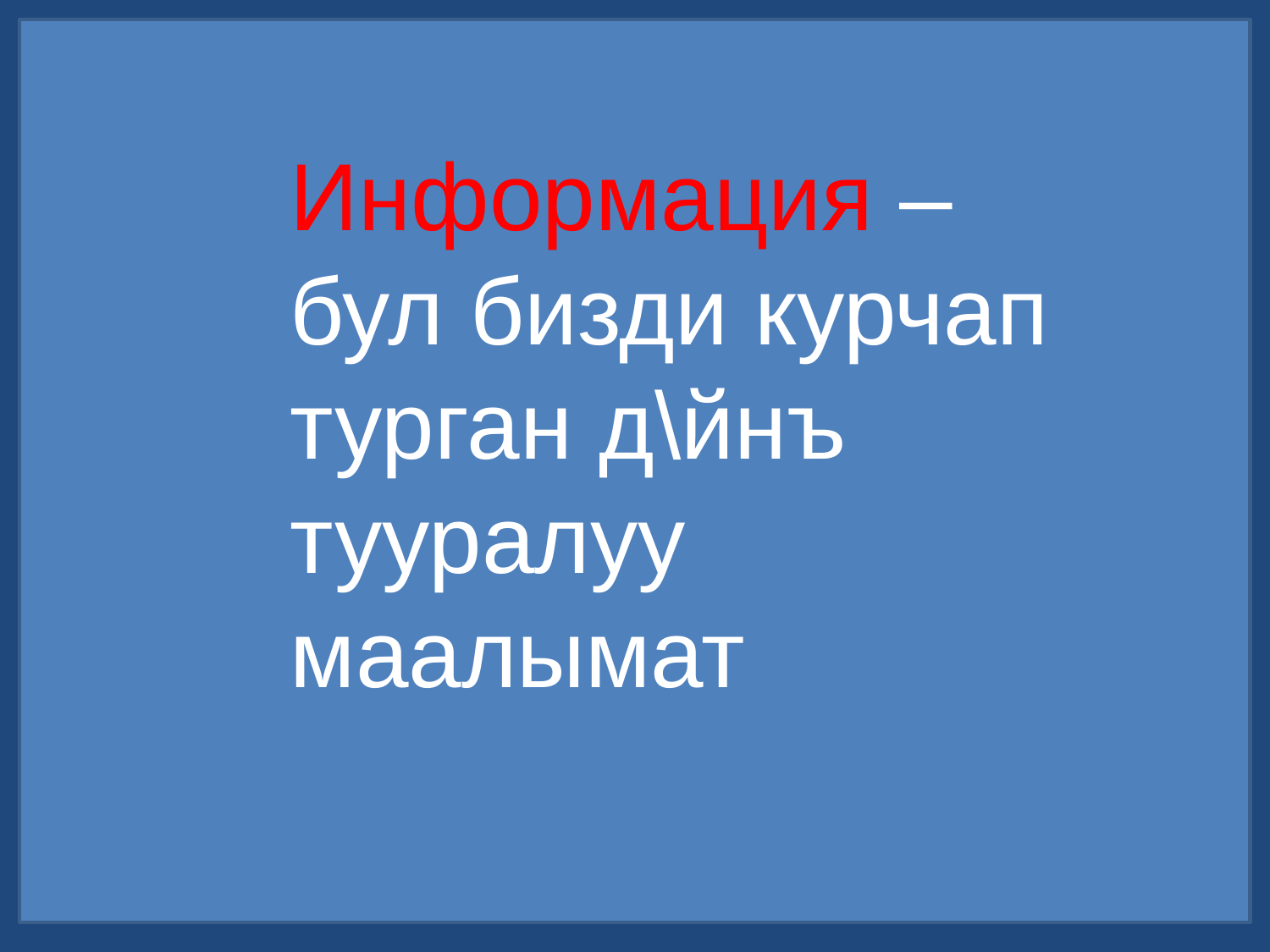

Информация – бул бизди курчап турган д\йнъ тууралуу маалымат